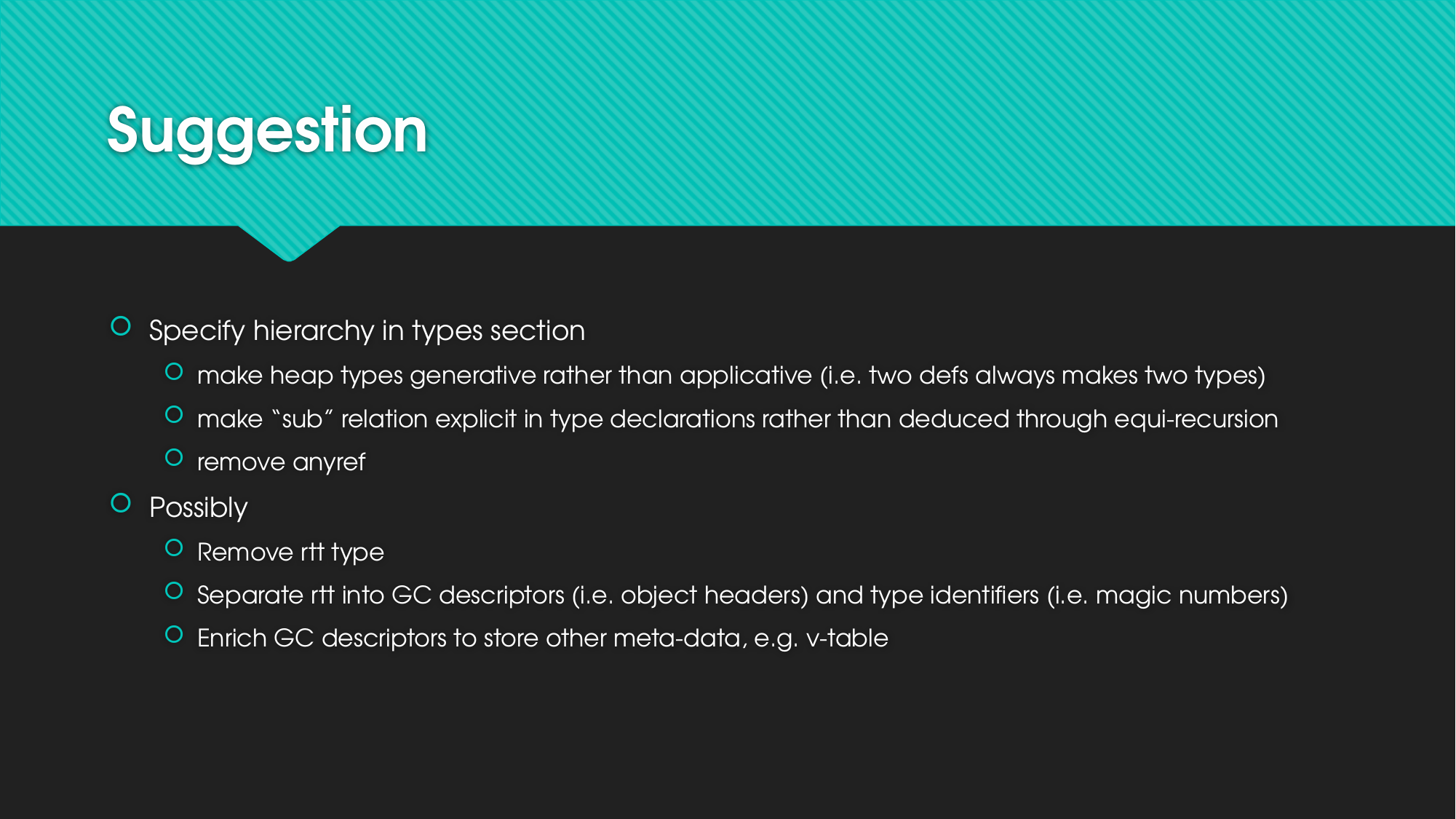

# Suggestion
Specify hierarchy in types section
make heap types generative rather than applicative (i.e. two defs always makes two types)
make “sub” relation explicit in type declarations rather than deduced through equi-recursion
remove anyref
Possibly
Remove rtt type
Separate rtt into GC descriptors (i.e. object headers) and type identifiers (i.e. magic numbers)
Enrich GC descriptors to store other meta-data, e.g. v-table